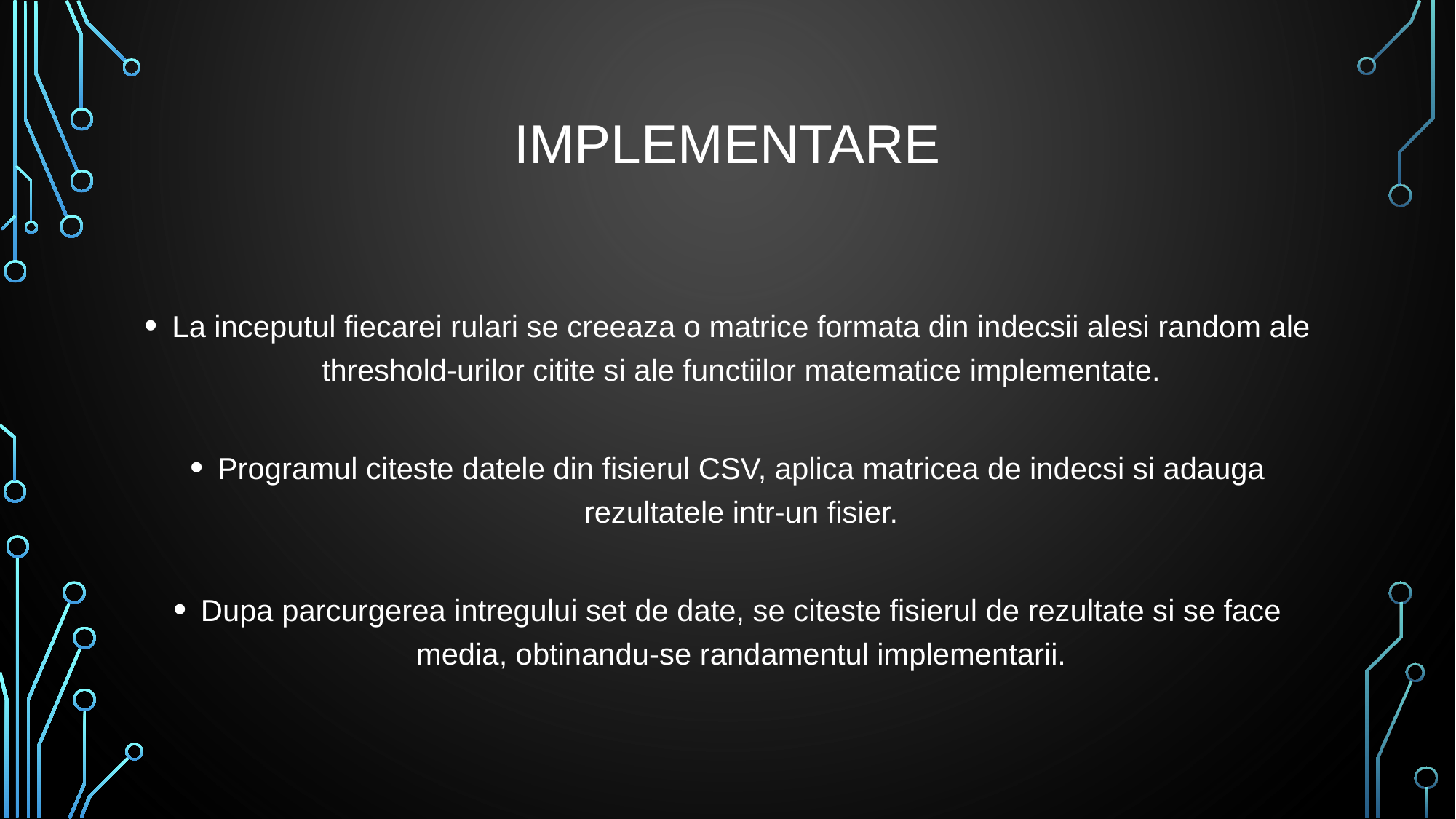

# Implementare
La inceputul fiecarei rulari se creeaza o matrice formata din indecsii alesi random ale threshold-urilor citite si ale functiilor matematice implementate.
Programul citeste datele din fisierul CSV, aplica matricea de indecsi si adauga rezultatele intr-un fisier.
Dupa parcurgerea intregului set de date, se citeste fisierul de rezultate si se face media, obtinandu-se randamentul implementarii.